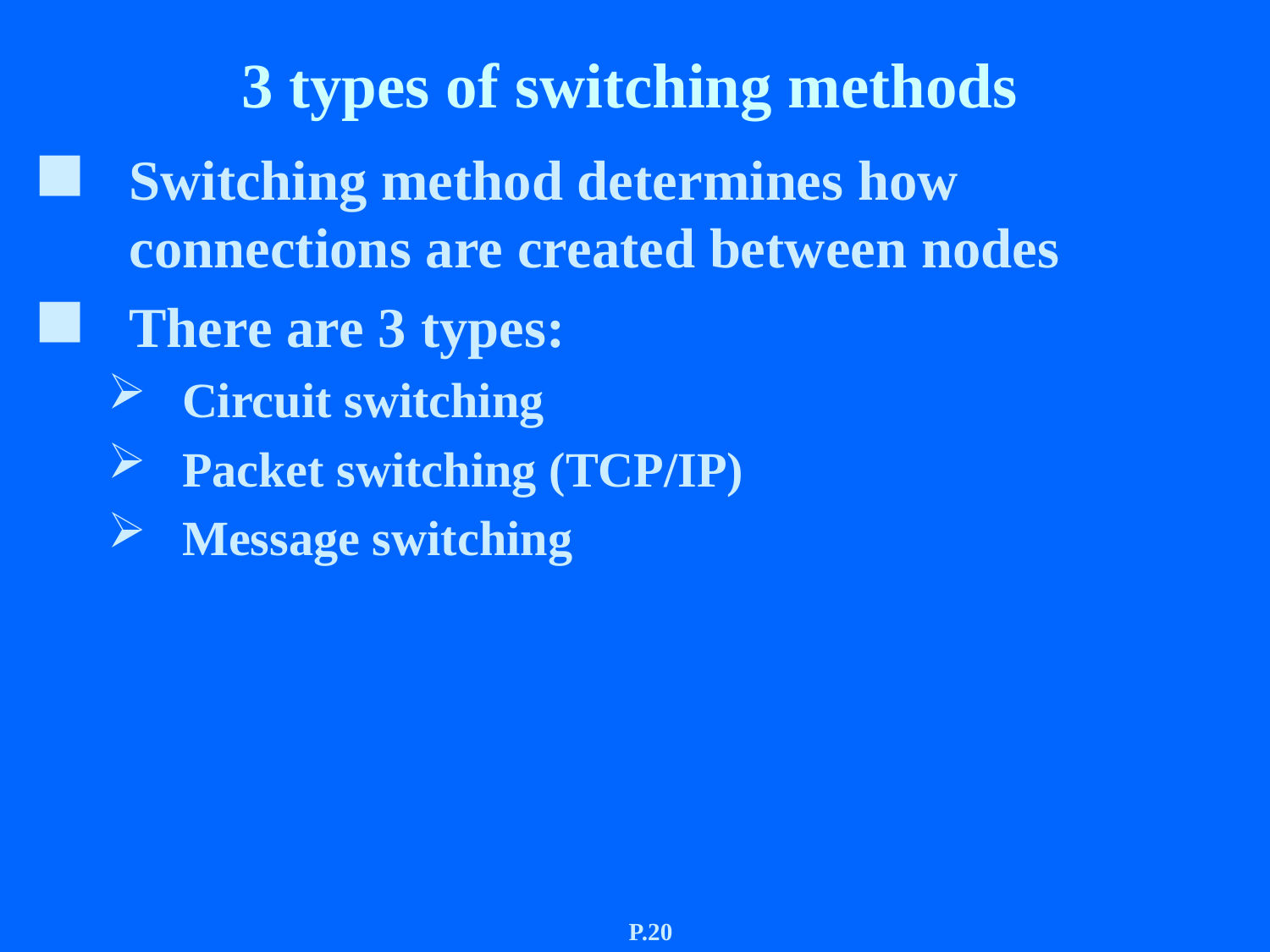

# 3 types of switching methods
Switching method determines how connections are created between nodes
There are 3 types:
Circuit switching
Packet switching (TCP/IP)
Message switching

P.20